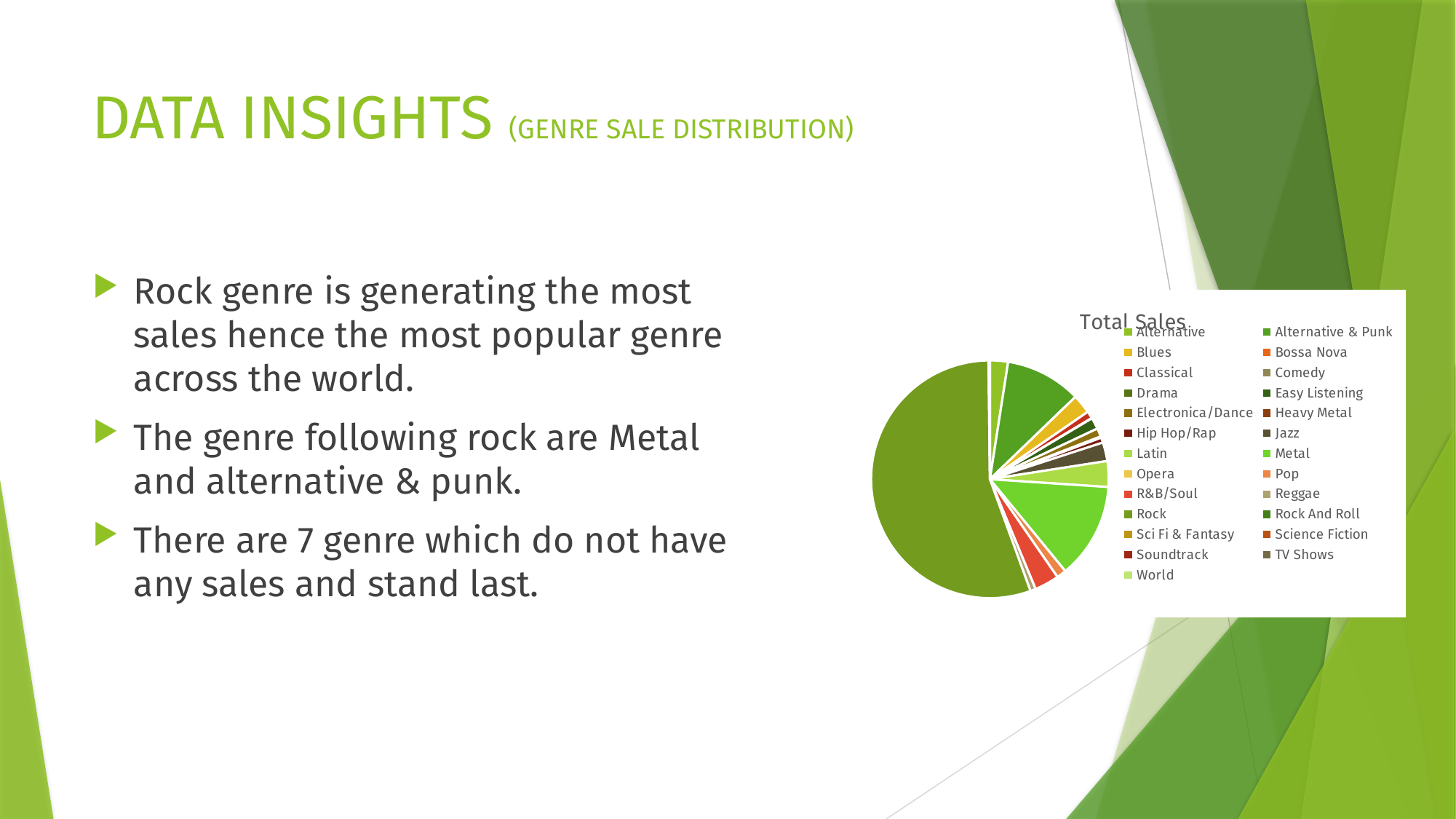

# DATA INSIGHTS (GENRE SALE DISTRIBUTION)
Rock genre is generating the most sales hence the most popular genre across the world.
The genre following rock are Metal and alternative & punk.
There are 7 genre which do not have any sales and stand last.

### Chart: Total Sales

| Category | Total |
|---|---|
| Alternative | 2.457968 |
| Alternative & Punk | 10.336069 |
| Blues | 2.605025 |
| Bossa Nova | 0.0 |
| Classical | 0.987389 |
| Comedy | 0.0 |
| Drama | 0.042229 |
| Easy Listening | 1.554612 |
| Electronica/Dance | 1.155455 |
| Heavy Metal | 0.168066 |
| Hip Hop/Rap | 0.693273 |
| Jazz | 2.542001 |
| Latin | 3.508381 |
| Metal | 13.004119 |
| Opera | 0.0 |
| Pop | 1.323521 |
| R&B/Soul | 3.340315 |
| Reggae | 0.735289 |
| Rock | 55.35679 |
| Rock And Roll | 0.0 |
| Sci Fi & Fantasy | 0.0 |
| Science Fiction | 0.0 |
| Soundtrack | 0.105041 |
| TV Shows | 0.084457 |
| World | 0.0 |